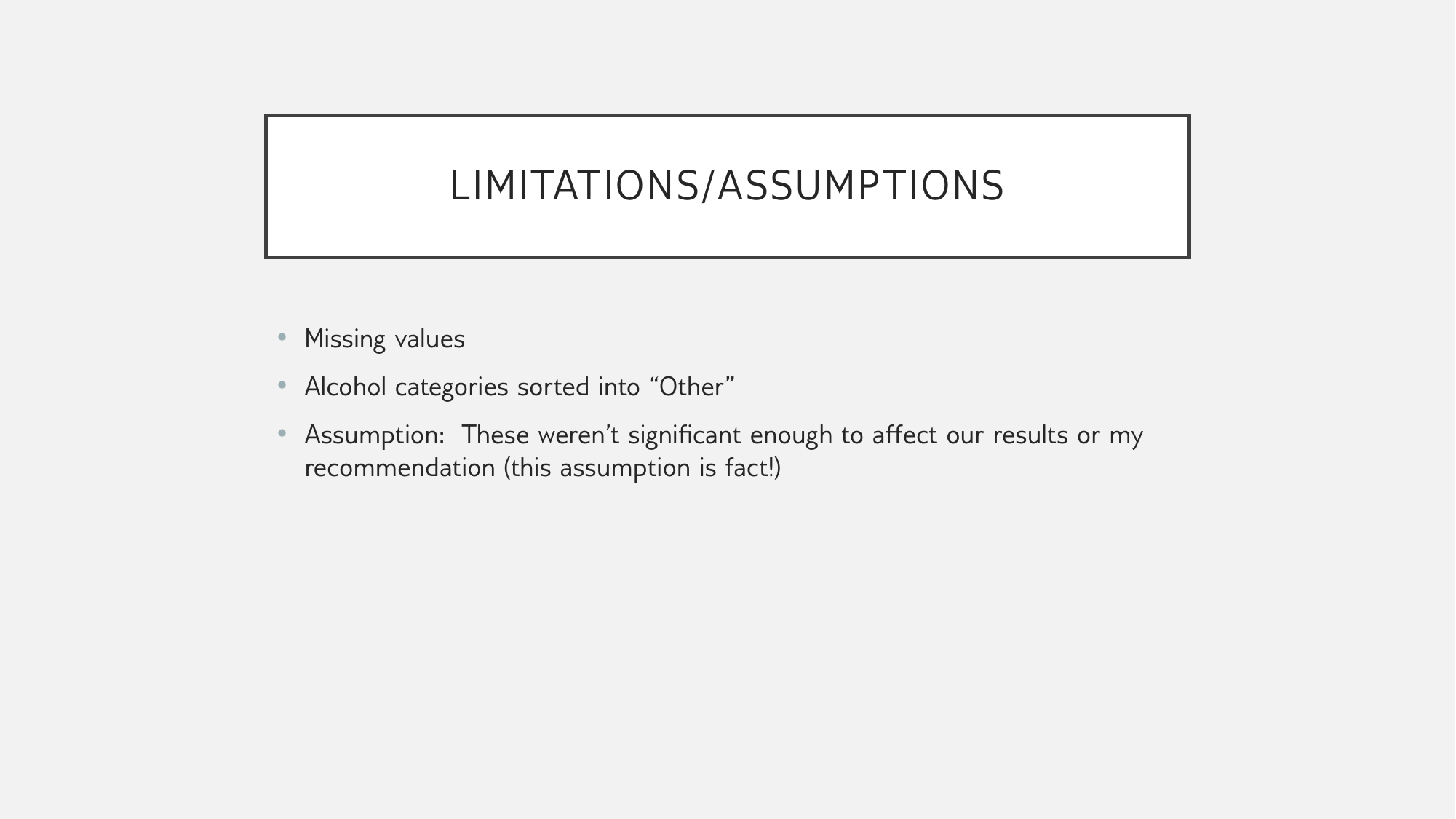

# LIMITATIONS/assumptions
Missing values
Alcohol categories sorted into “Other”
Assumption:  These weren’t significant enough to affect our results or my recommendation (this assumption is fact!)